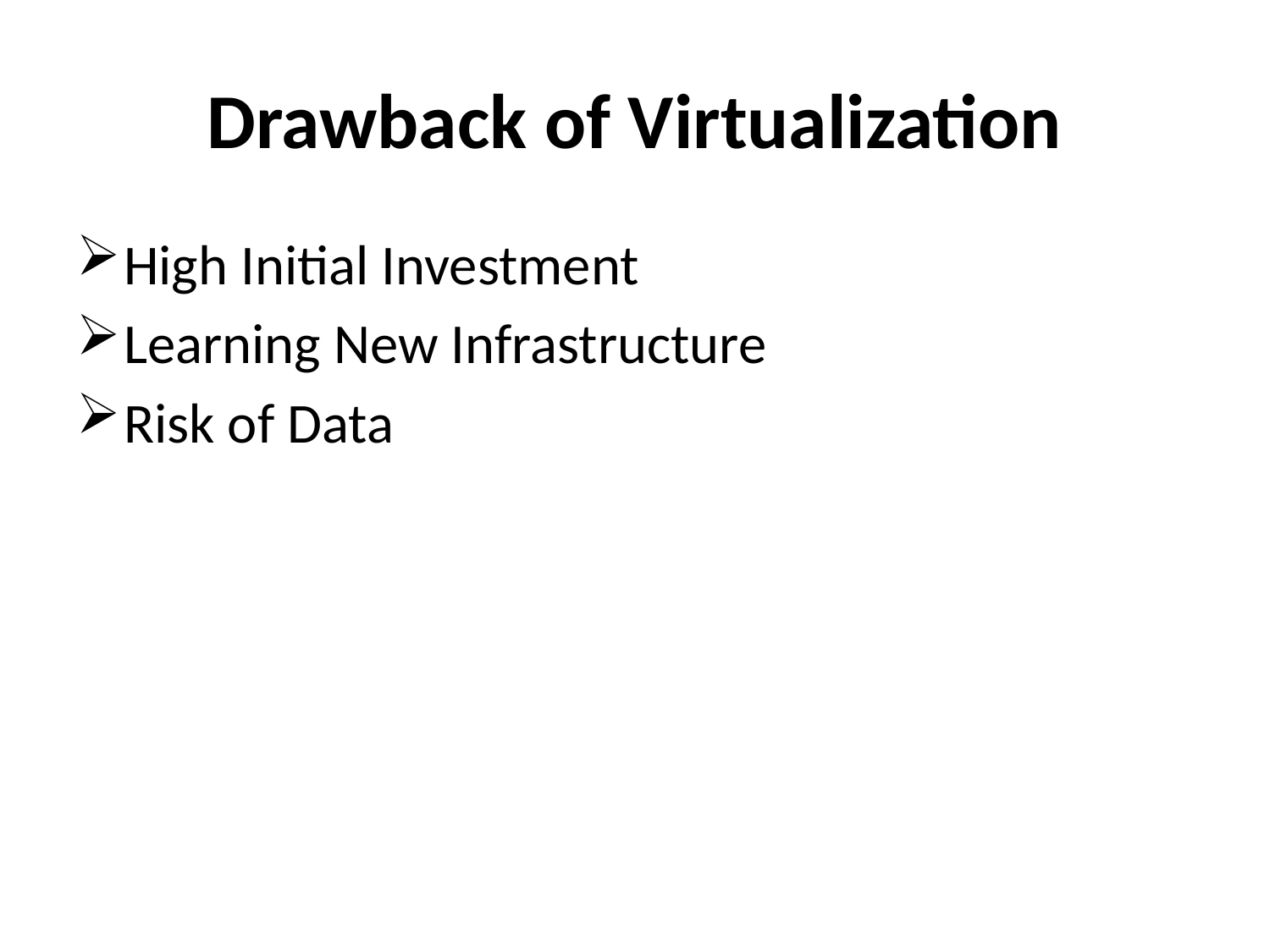

# Drawback of Virtualization
High Initial Investment
Learning New Infrastructure
Risk of Data